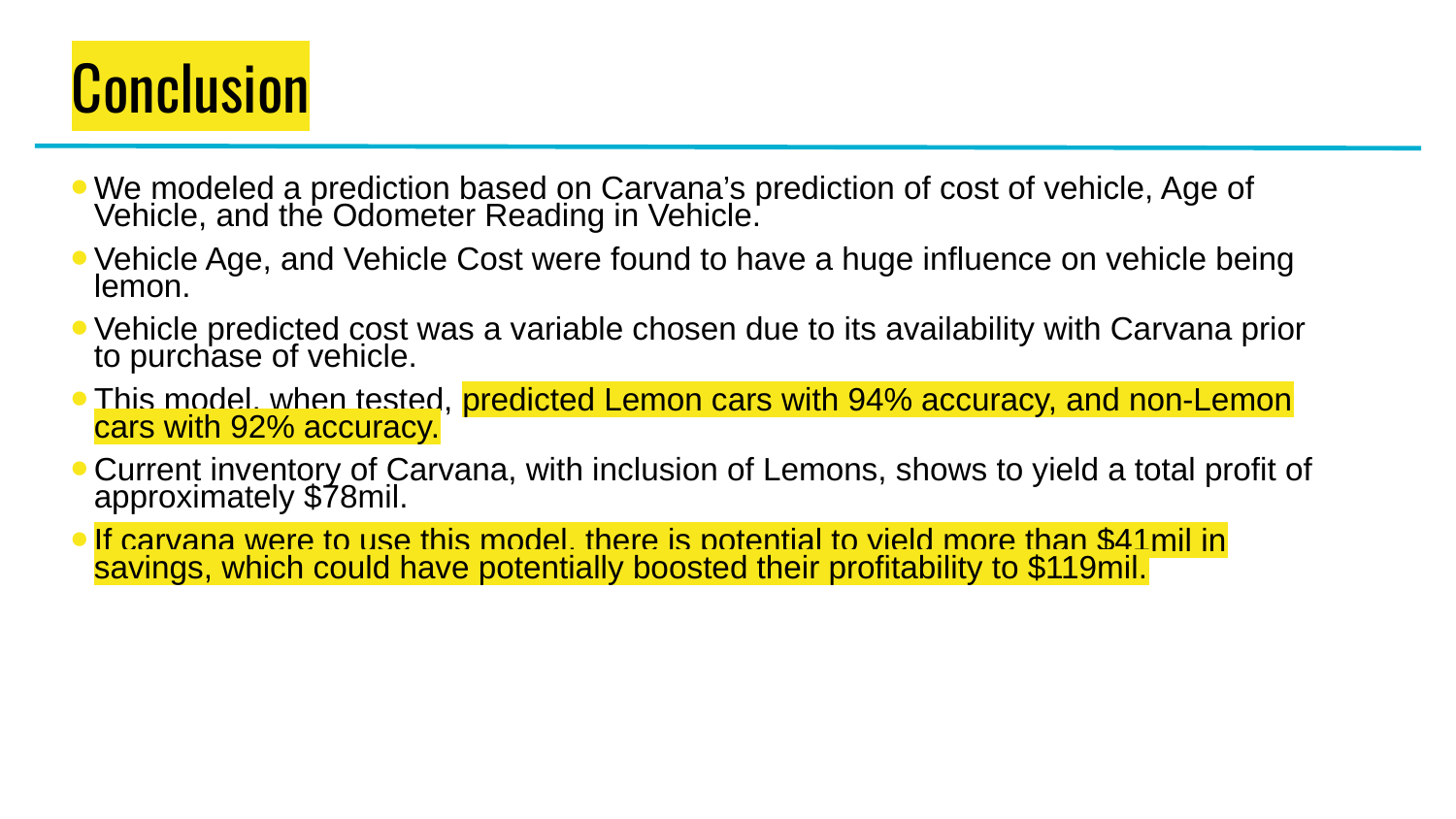

# Conclusion
We modeled a prediction based on Carvana’s prediction of cost of vehicle, Age of Vehicle, and the Odometer Reading in Vehicle.
Vehicle Age, and Vehicle Cost were found to have a huge influence on vehicle being lemon.
Vehicle predicted cost was a variable chosen due to its availability with Carvana prior to purchase of vehicle.
This model, when tested, predicted Lemon cars with 94% accuracy, and non-Lemon cars with 92% accuracy.
Current inventory of Carvana, with inclusion of Lemons, shows to yield a total profit of approximately $78mil.
If carvana were to use this model, there is potential to yield more than $41mil in savings, which could have potentially boosted their profitability to $119mil.